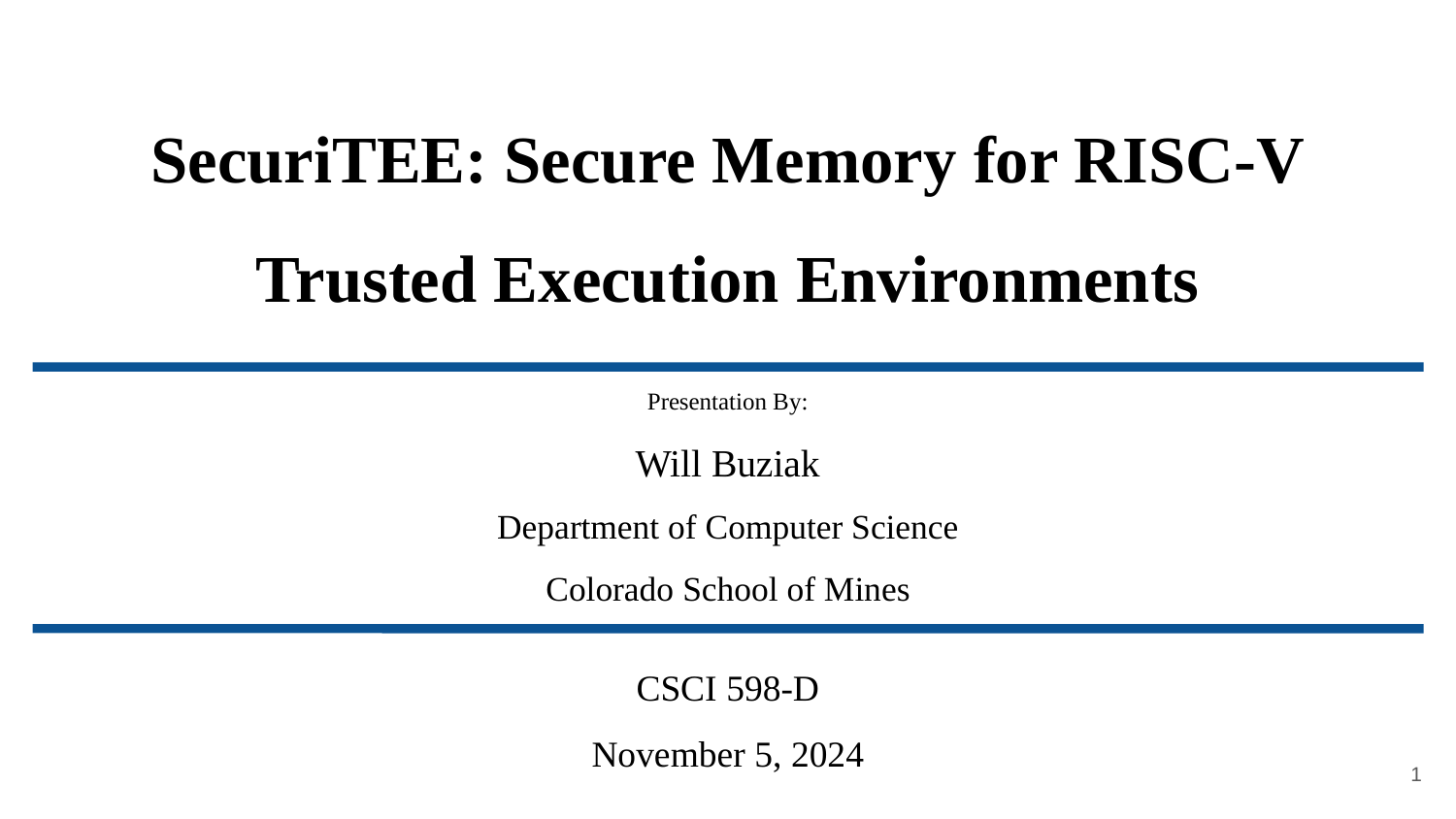

# SecuriTEE: Secure Memory for RISC-V Trusted Execution Environments
Presentation By:
Will Buziak
Department of Computer Science
Colorado School of Mines
CSCI 598-D
November 5, 2024
1